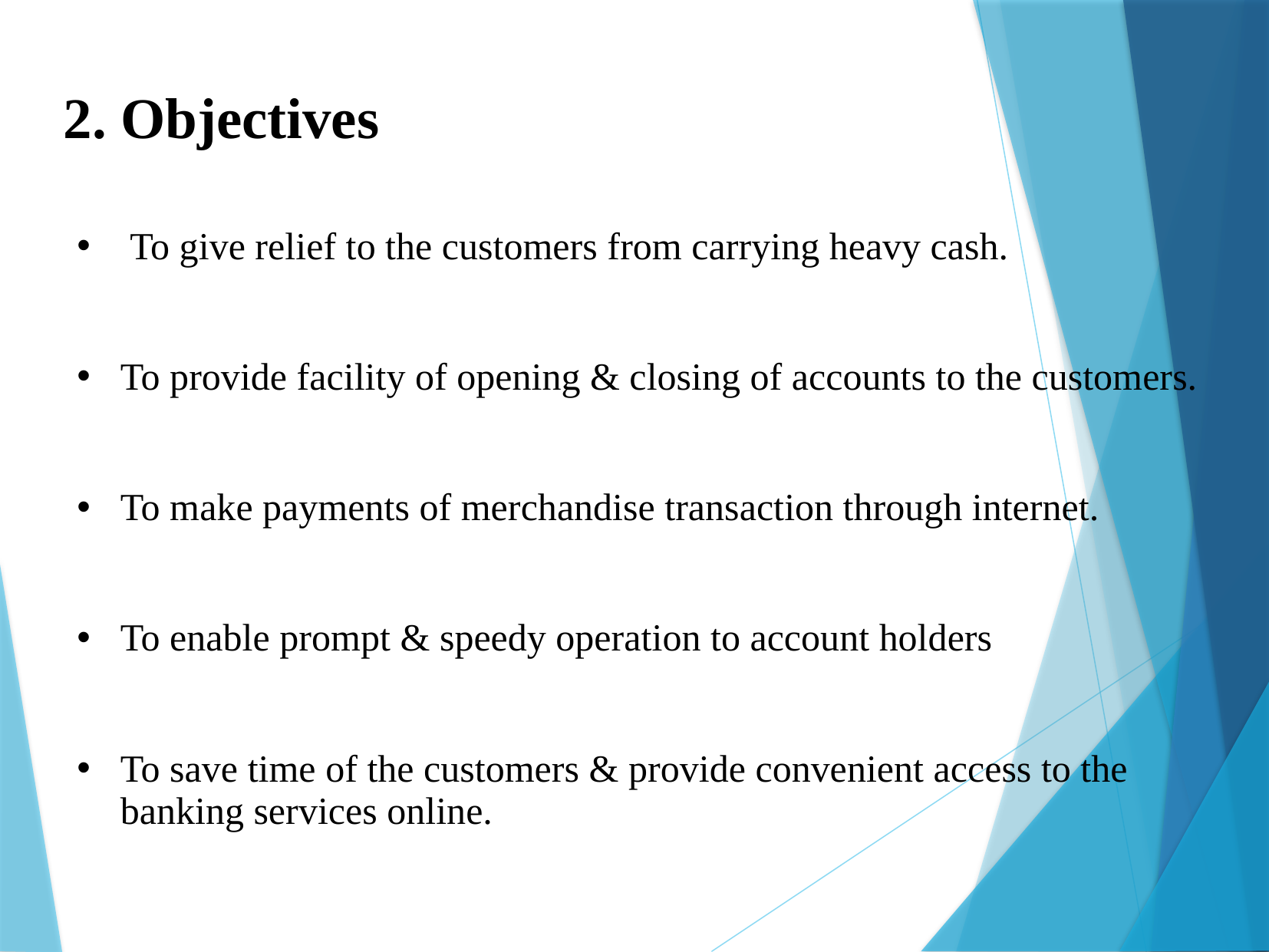

2. Objectives
 To give relief to the customers from carrying heavy cash.

To provide facility of opening & closing of accounts to the customers.

To make payments of merchandise transaction through internet.

To enable prompt & speedy operation to account holders

To save time of the customers & provide convenient access to the banking services online.